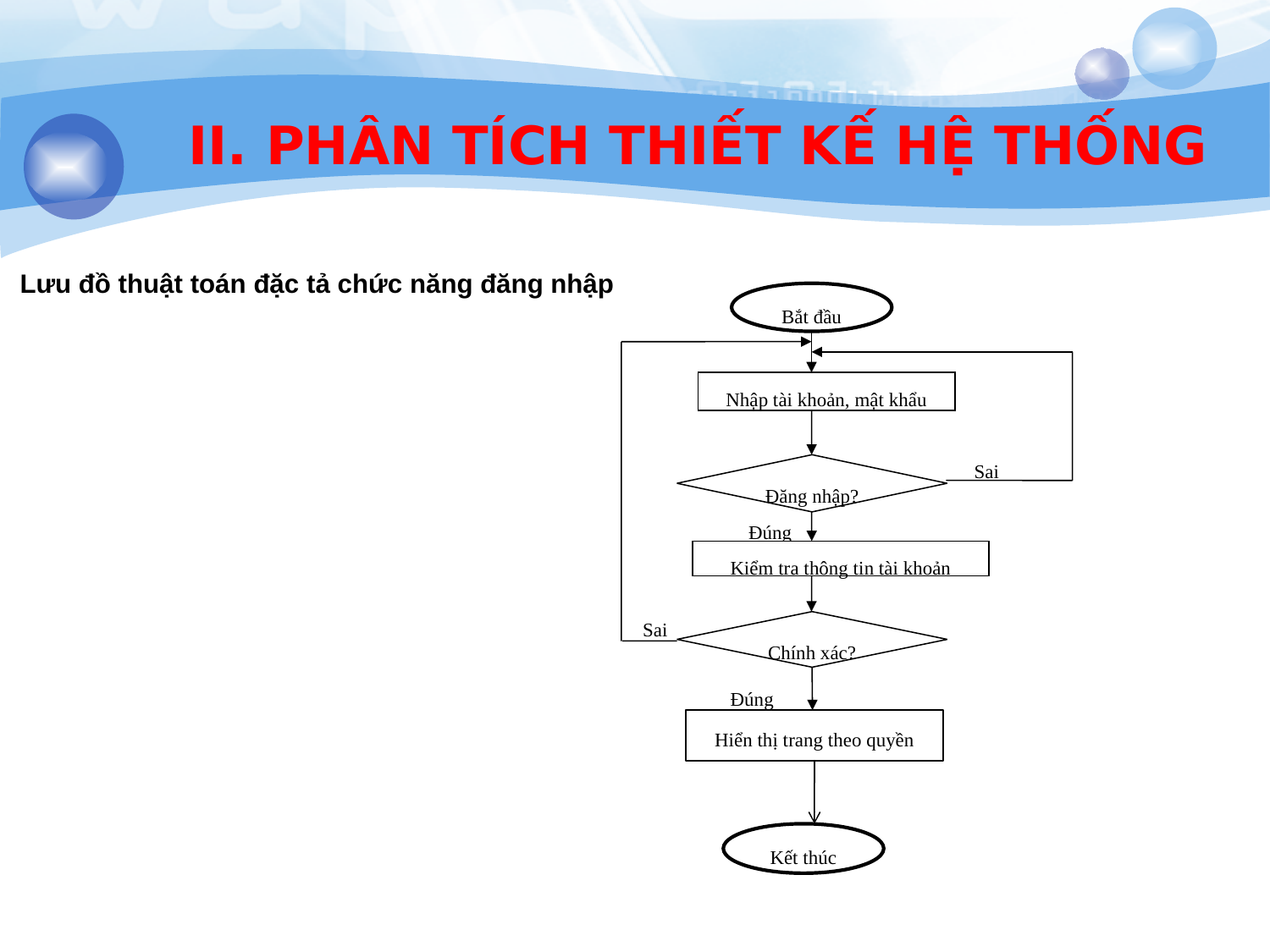

II. PHÂN TÍCH THIẾT KẾ HỆ THỐNG
 Lưu đồ thuật toán đặc tả chức năng đăng nhập
Bắt đầu
Nhập tài khoản, mật khẩu

Sai
Đăng nhập?
Đúng
Kiểm tra thông tin tài khoản
Sai
Chính xác?
Đúng
Hiển thị trang theo quyền
Kết thúc